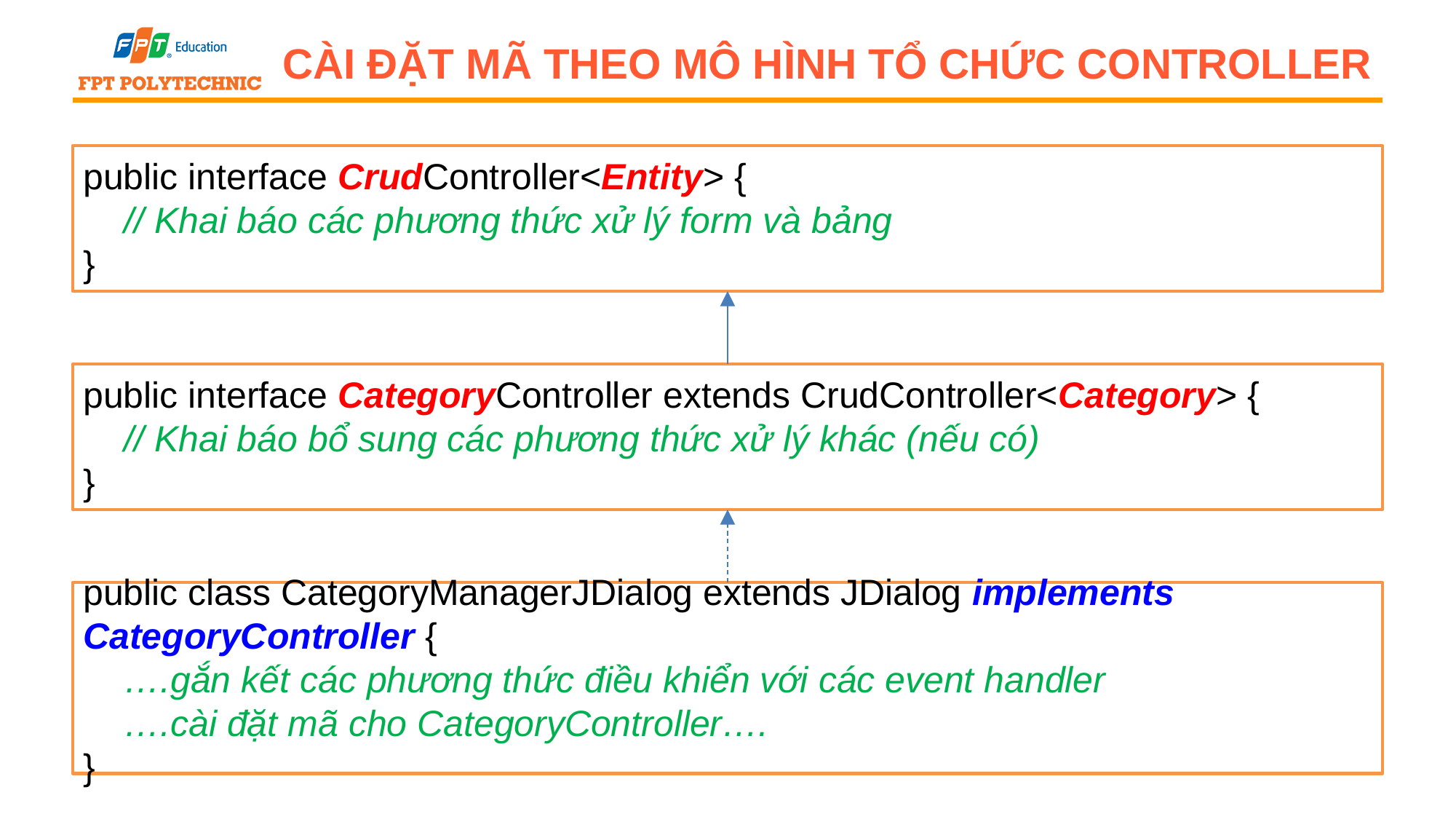

# Cài đặt mã theo mô hình tổ chức Controller
public interface CrudController<Entity> {
    // Khai báo các phương thức xử lý form và bảng
}
public interface CategoryController extends CrudController<Category> {
    // Khai báo bổ sung các phương thức xử lý khác (nếu có)
}
public class CategoryManagerJDialog extends JDialog implements CategoryController {
    ….gắn kết các phương thức điều khiển với các event handler
    ….cài đặt mã cho CategoryController….
}